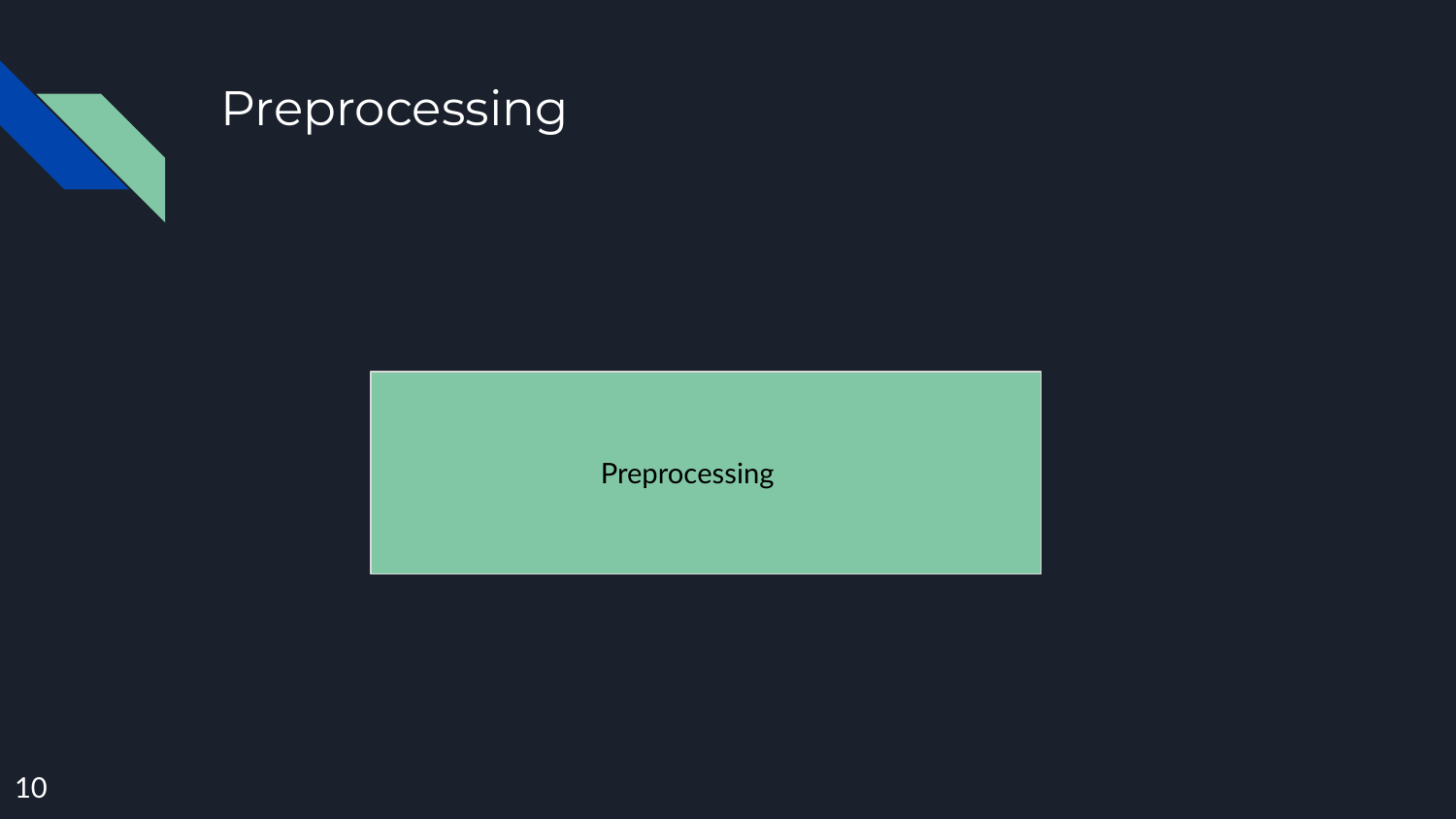

# Preprocessing

Lecture des images sur le serveur
Ajustement de la taille des images
Utilisation du GaussianBlur
Preprocessing
10